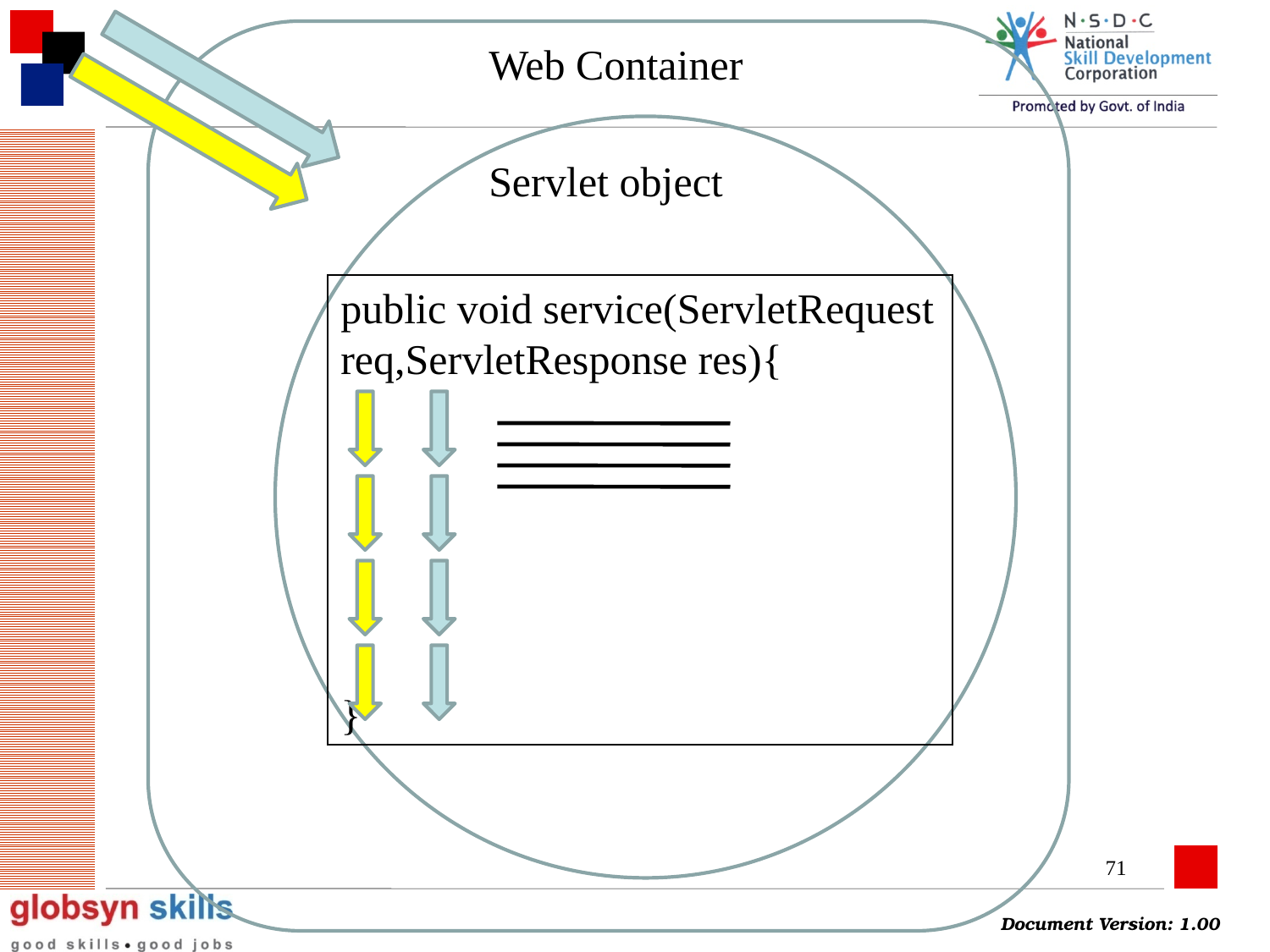

Web Container

Servlet object
public void service(ServletRequest req,ServletResponse res){

}